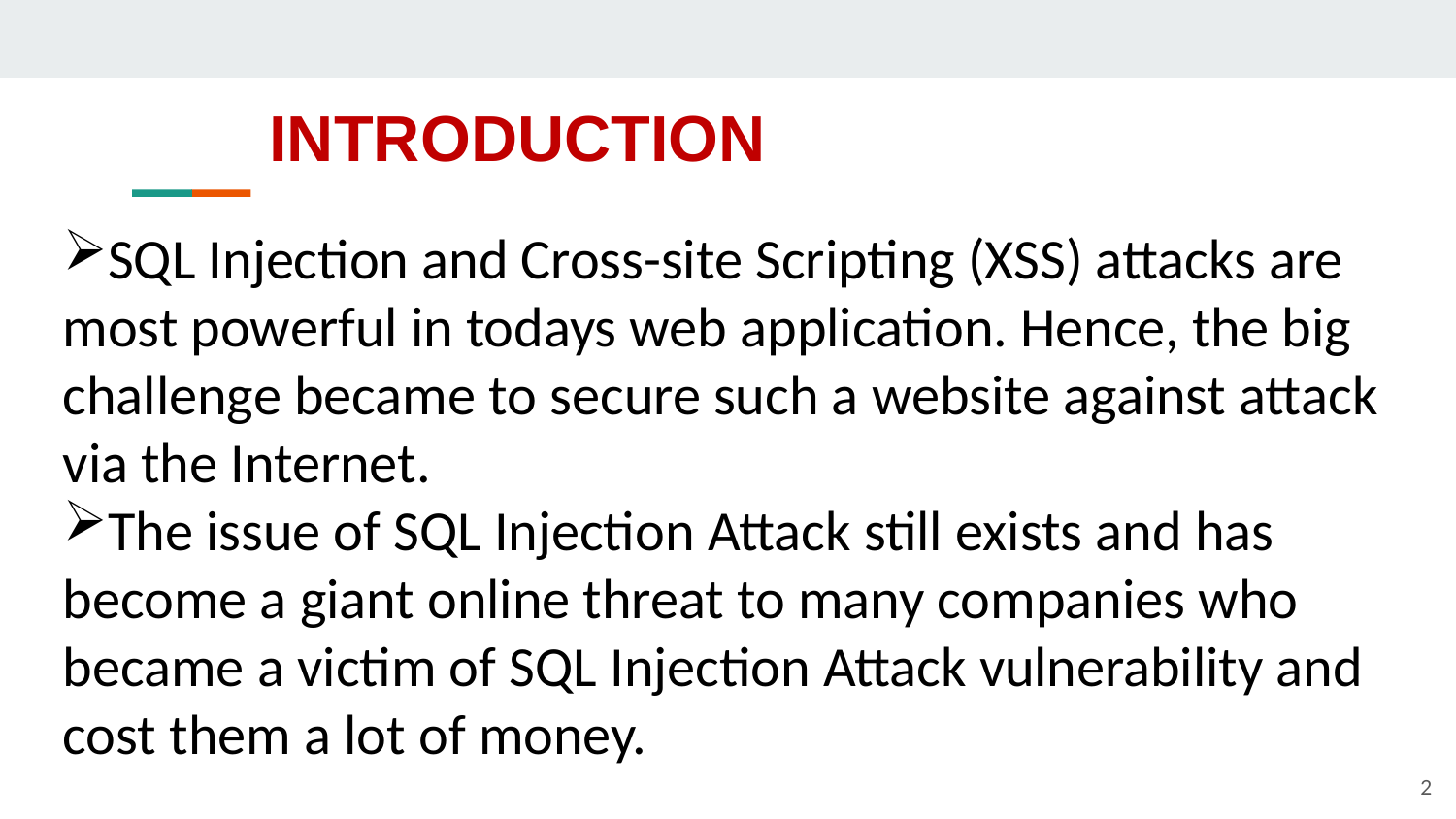

# INTRODUCTION
SQL Injection and Cross-site Scripting (XSS) attacks are most powerful in todays web application. Hence, the big challenge became to secure such a website against attack via the Internet.
The issue of SQL Injection Attack still exists and has become a giant online threat to many companies who became a victim of SQL Injection Attack vulnerability and cost them a lot of money.
2